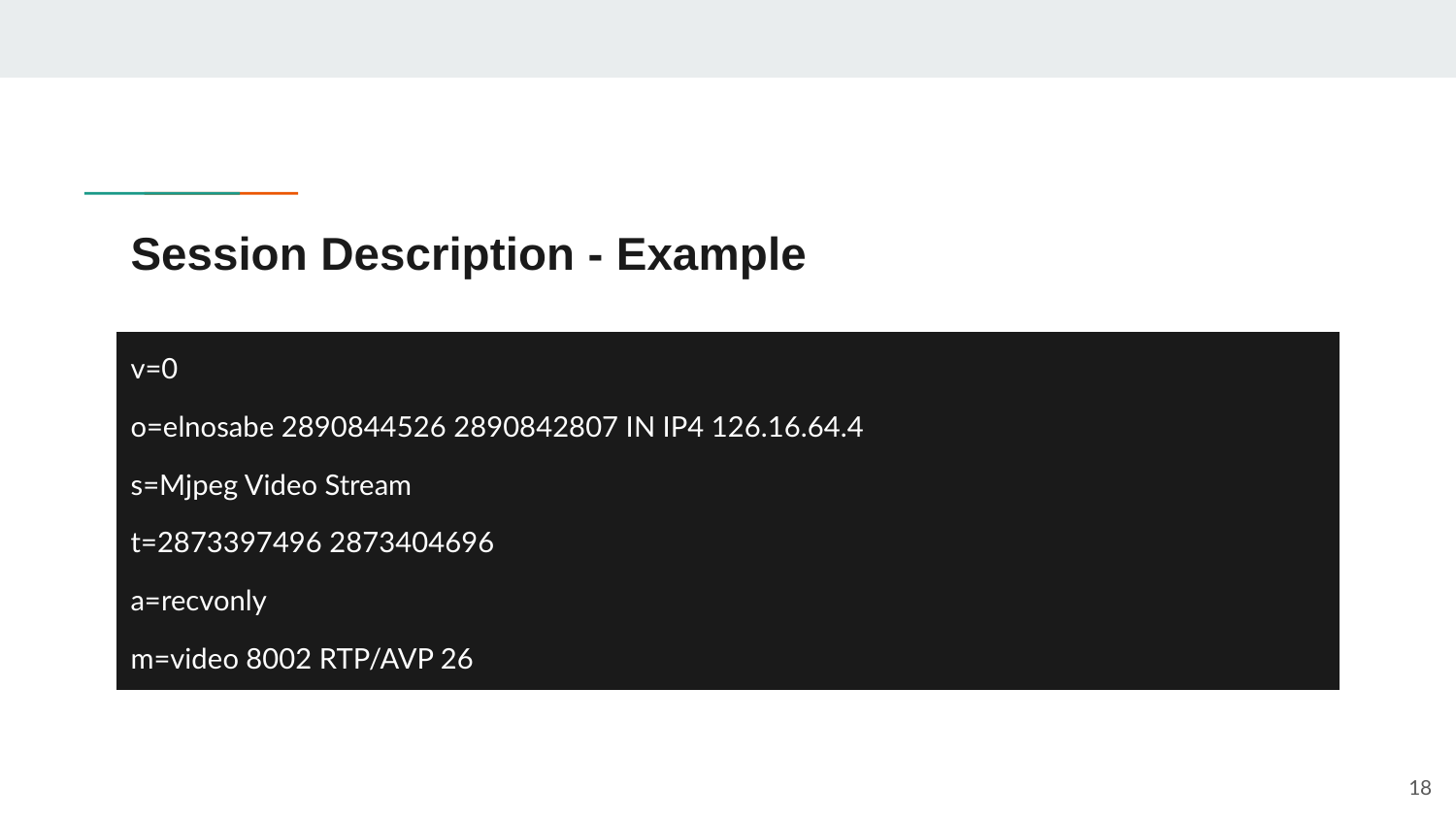

# Session Description - Example
v=0
o=elnosabe 2890844526 2890842807 IN IP4 126.16.64.4
s=Mjpeg Video Stream
t=2873397496 2873404696
a=recvonly
m=video 8002 RTP/AVP 26
18